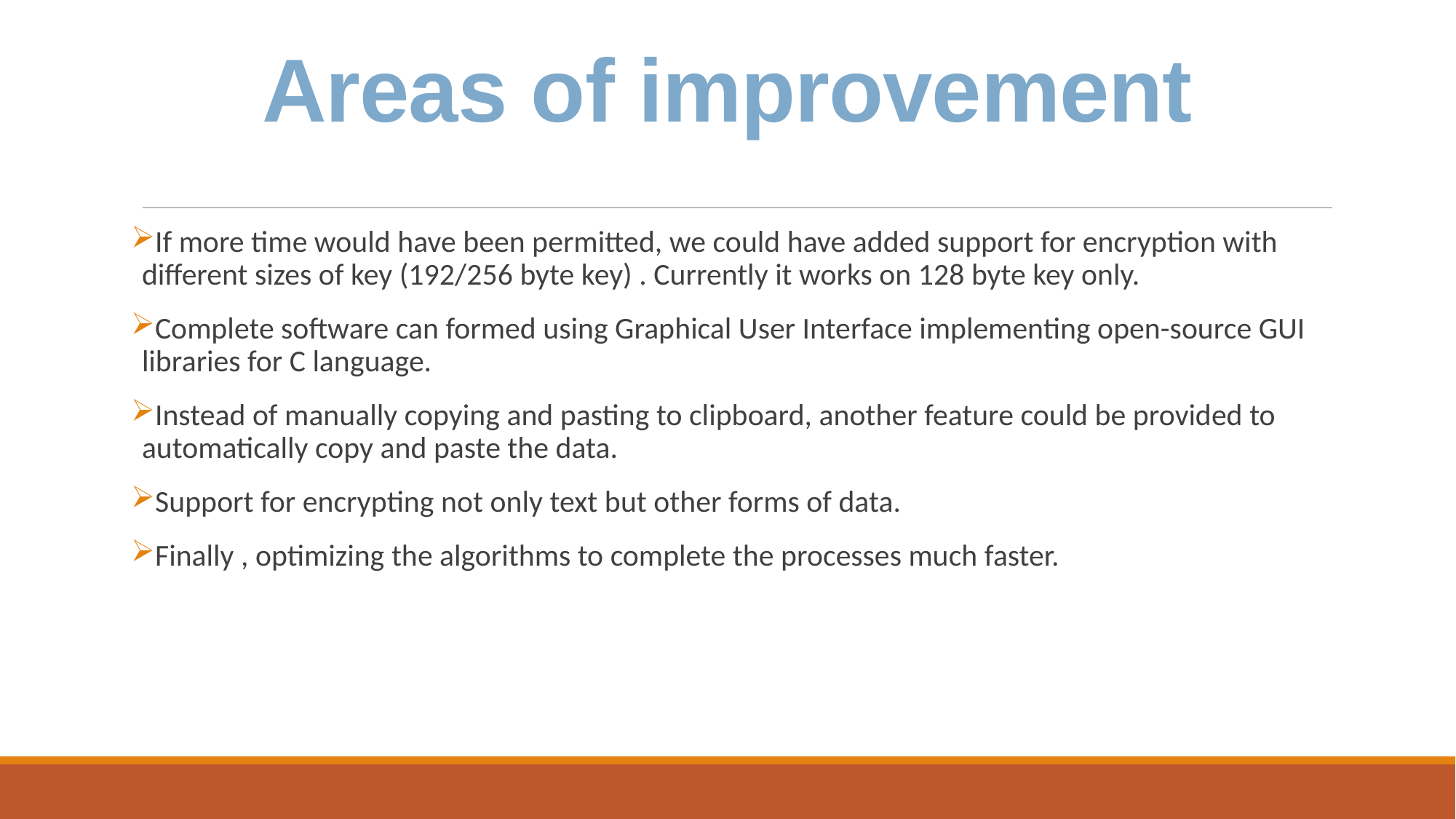

# Areas of improvement
If more time would have been permitted, we could have added support for encryption with different sizes of key (192/256 byte key) . Currently it works on 128 byte key only.
Complete software can formed using Graphical User Interface implementing open-source GUI libraries for C language.
Instead of manually copying and pasting to clipboard, another feature could be provided to automatically copy and paste the data.
Support for encrypting not only text but other forms of data.
Finally , optimizing the algorithms to complete the processes much faster.